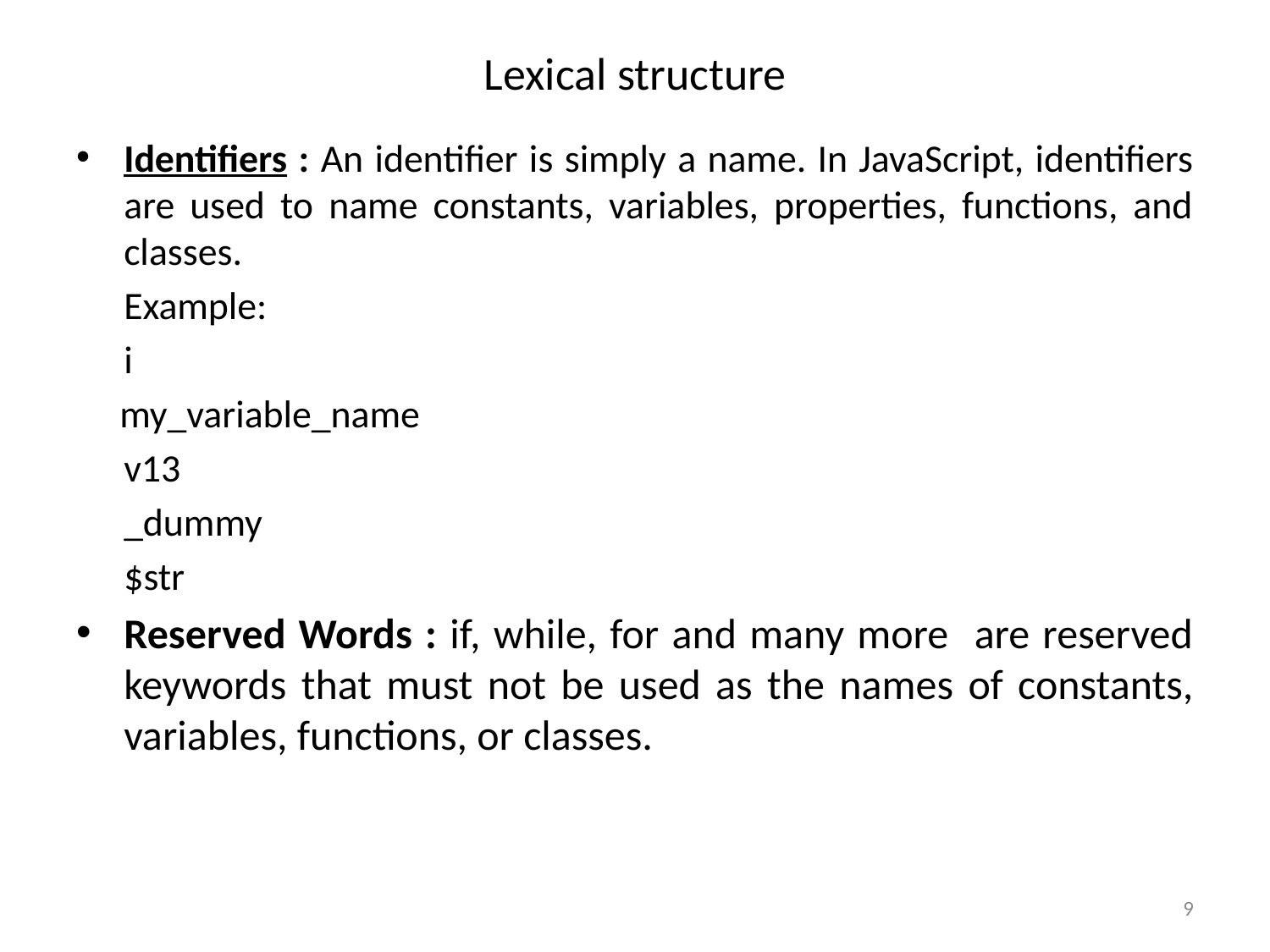

# Lexical structure
Identifiers : An identifier is simply a name. In JavaScript, identifiers are used to name constants, variables, properties, functions, and classes.
	Example:
 	i
     my_variable_name
	v13
	_dummy
	$str
Reserved Words : if, while, for and many more  are reserved keywords that must not be used as the names of constants, variables, functions, or classes.

9